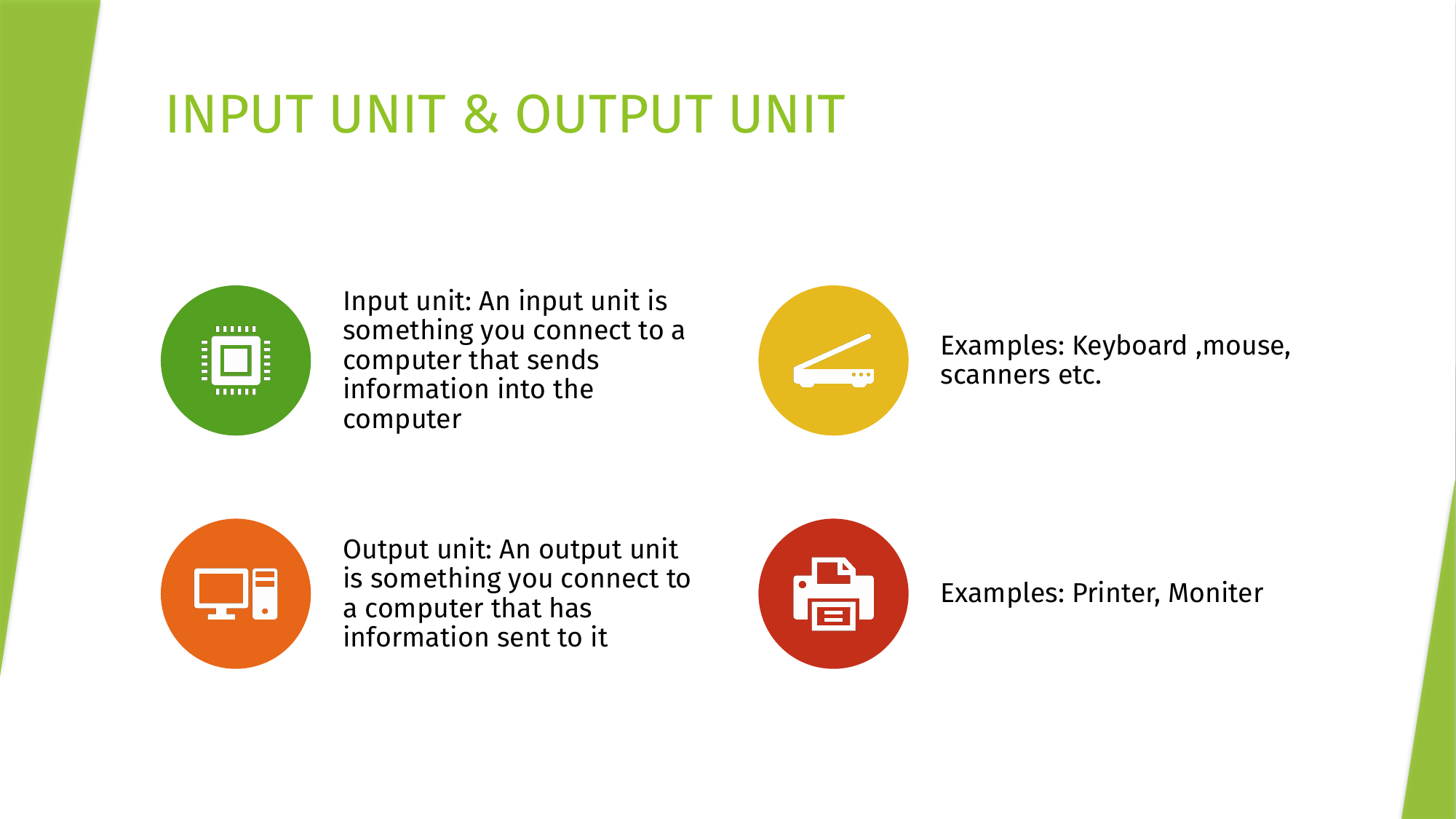

# INPUT UNIT & OUTPUT UNIT
Input unit: An input unit is something you connect to a computer that sends information into the computer
Examples: Keyboard ,mouse, scanners etc.
Output unit: An output unit is something you connect to a computer that has information sent to it
Examples: Printer, Moniter